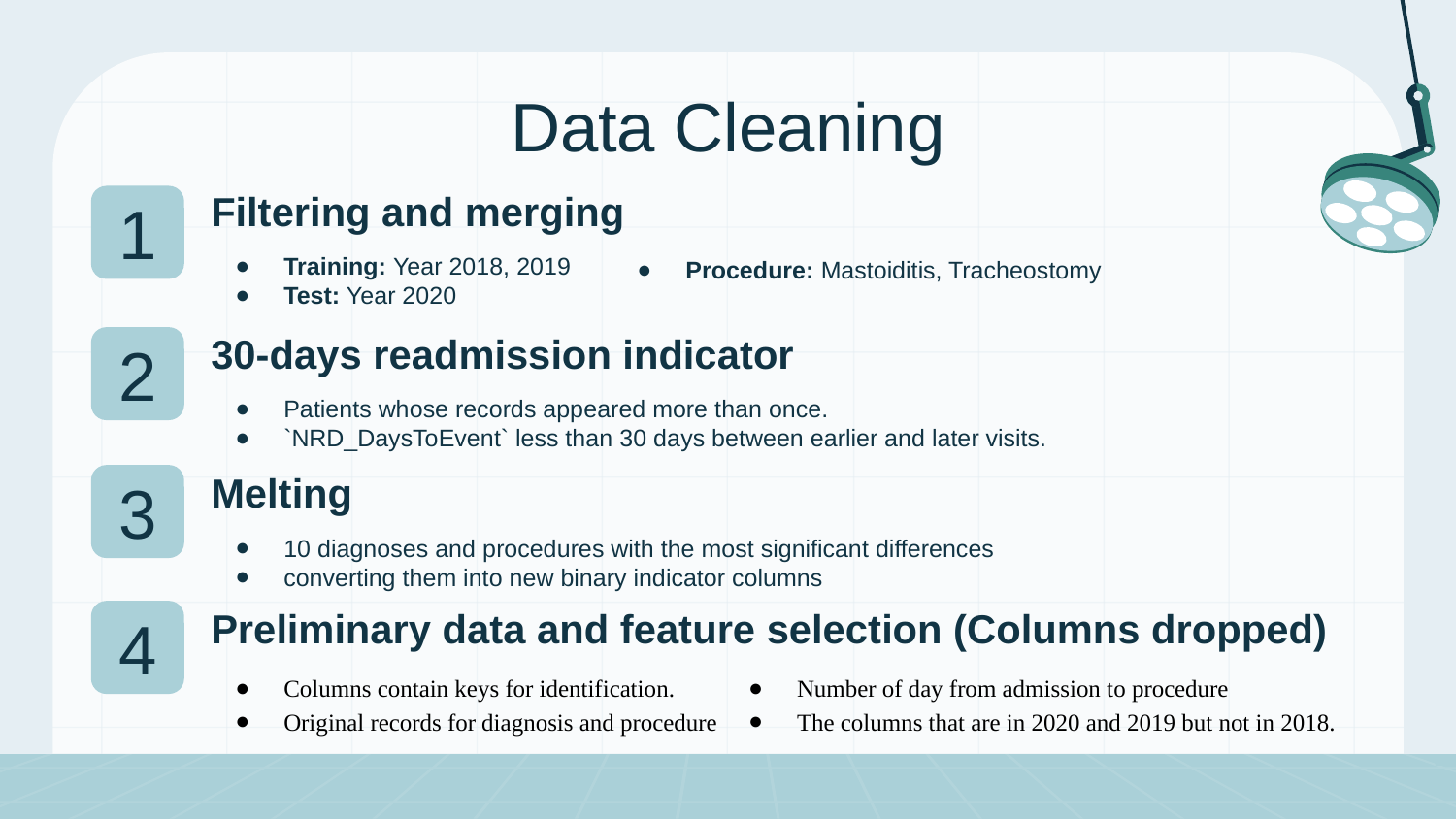

# Data Cleaning
Filtering and merging
1
Training: Year 2018, 2019
Test: Year 2020
Procedure: Mastoiditis, Tracheostomy
30-days readmission indicator
2
Patients whose records appeared more than once.
`NRD_DaysToEvent` less than 30 days between earlier and later visits.
3
Melting
10 diagnoses and procedures with the most significant differences
converting them into new binary indicator columns
4
Preliminary data and feature selection (Columns dropped)
Columns contain keys for identification.
Original records for diagnosis and procedure
Number of day from admission to procedure
The columns that are in 2020 and 2019 but not in 2018.